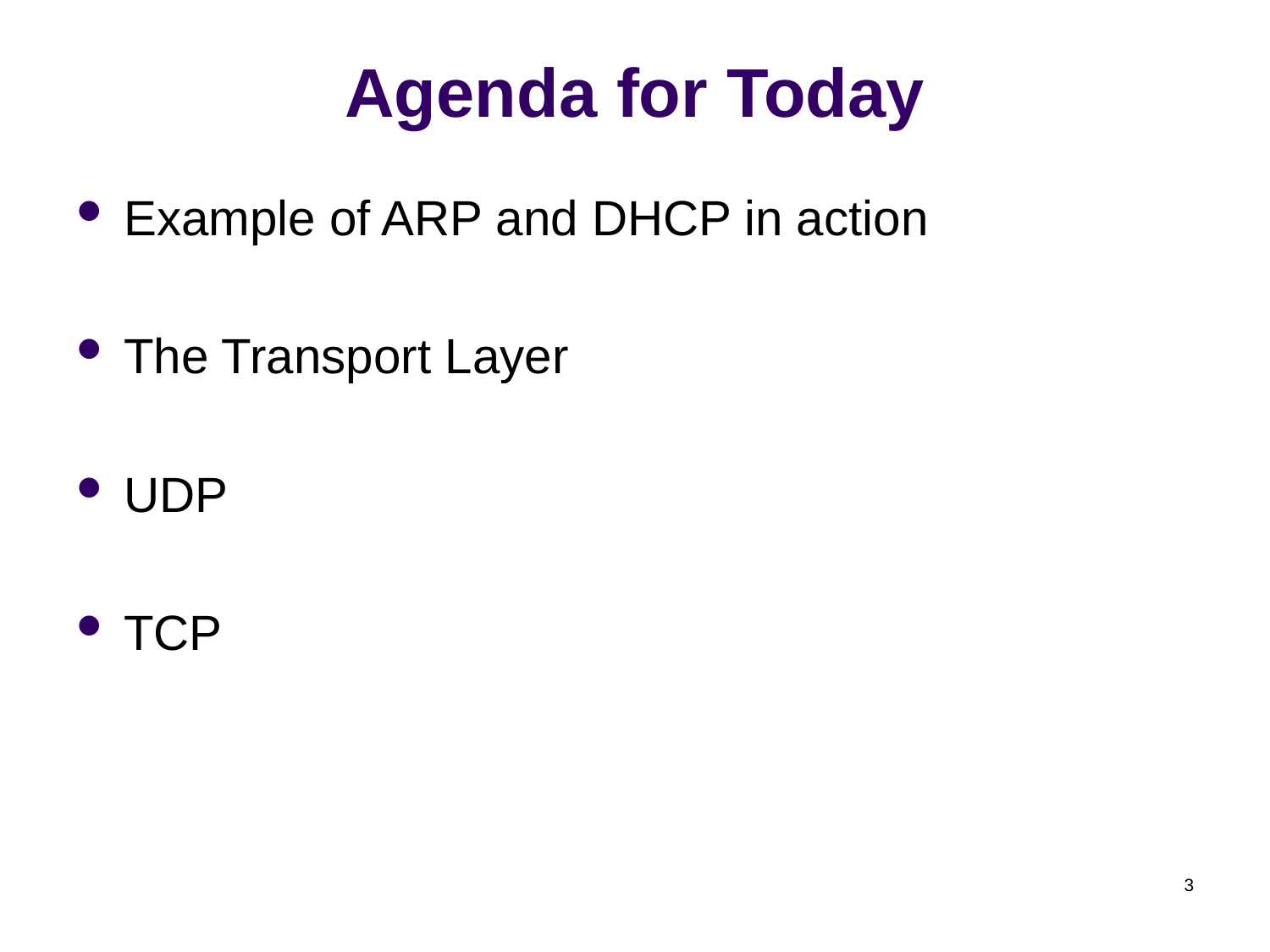

# Agenda for Today
Example of ARP and DHCP in action

The Transport Layer

UDP

TCP
3